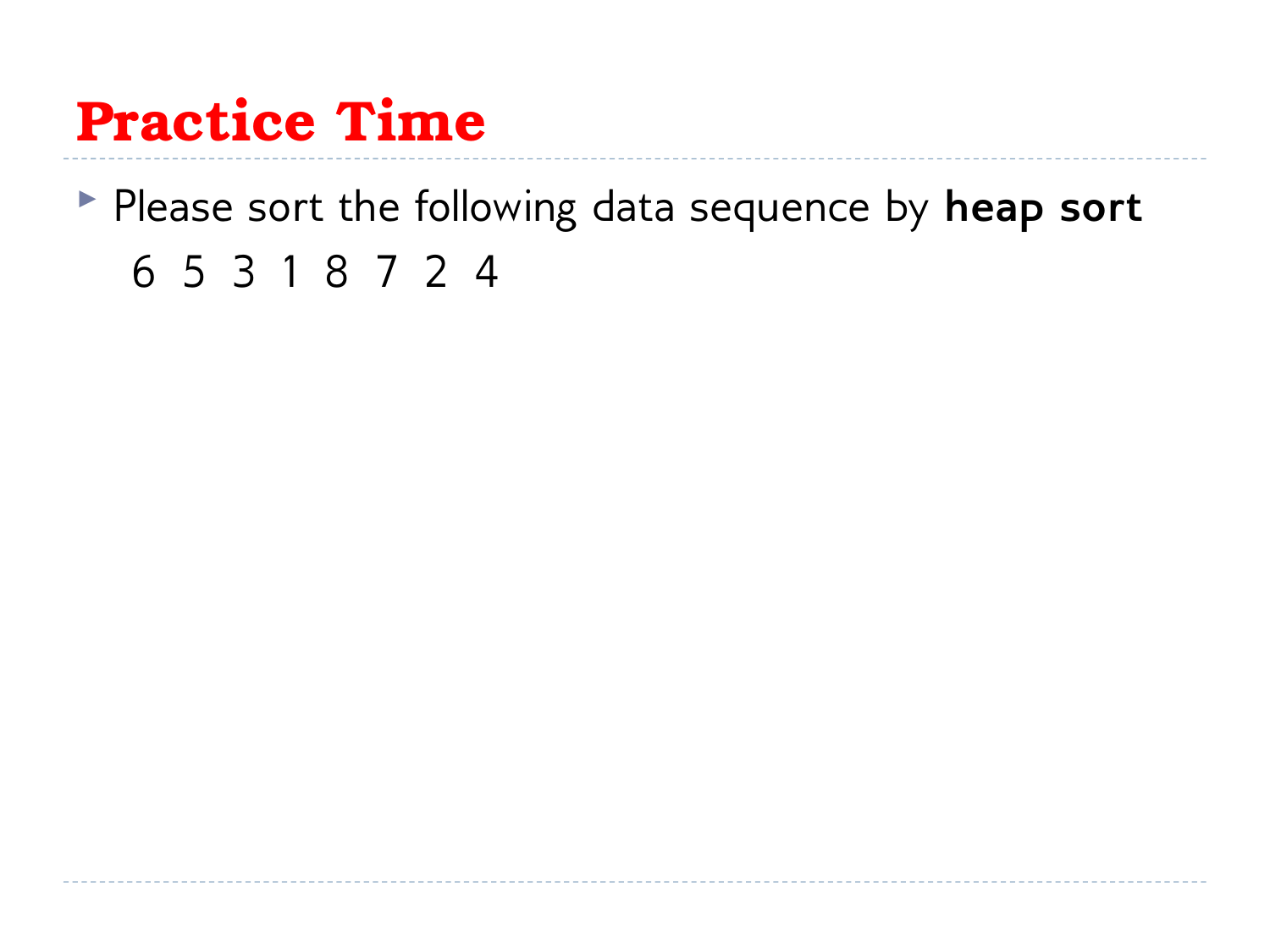

# Practice Time
Please sort the following data sequence by heap sort
    6  5  3  1  8  7  2  4